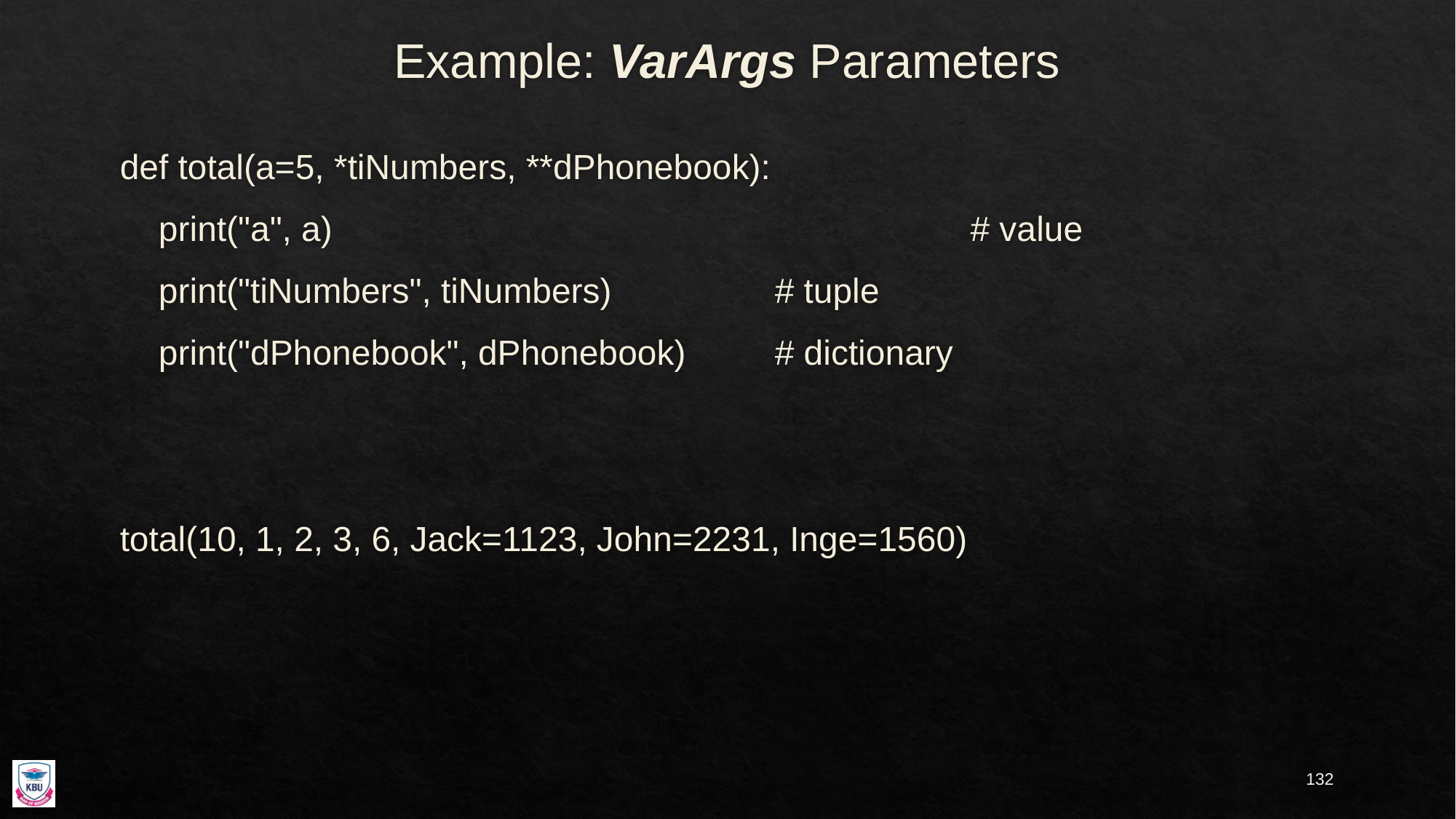

# Example: VarArgs Parameters
def total(a=5, *tiNumbers, **dPhonebook):
    print("a", a)						         # value
    print("tiNumbers", tiNumbers)		# tuple
    print("dPhonebook", dPhonebook)	# dictionary

total(10, 1, 2, 3, 6, Jack=1123, John=2231, Inge=1560)
132